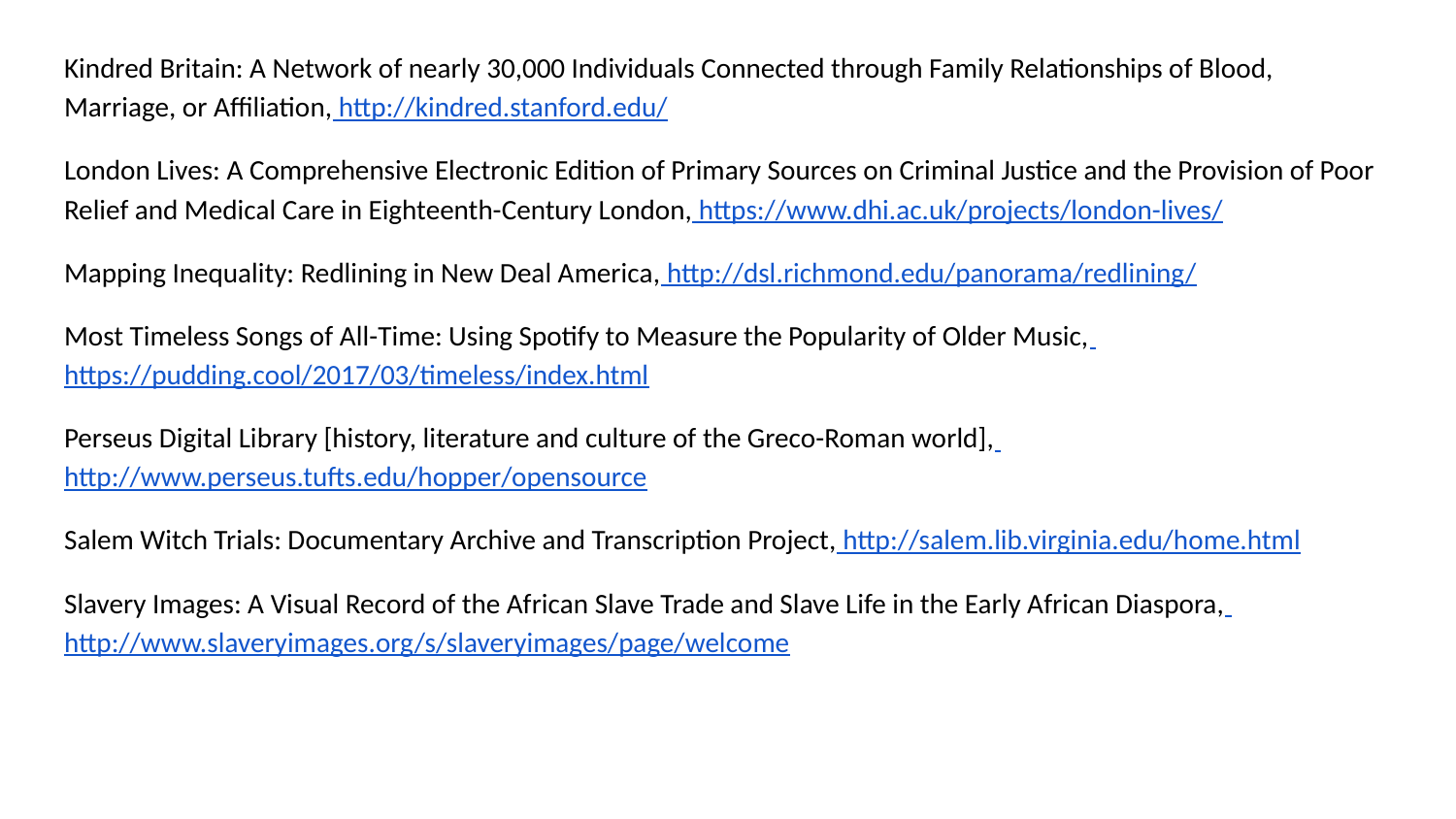

Kindred Britain: A Network of nearly 30,000 Individuals Connected through Family Relationships of Blood, Marriage, or Affiliation, http://kindred.stanford.edu/
London Lives: A Comprehensive Electronic Edition of Primary Sources on Criminal Justice and the Provision of Poor Relief and Medical Care in Eighteenth-Century London, https://www.dhi.ac.uk/projects/london-lives/
Mapping Inequality: Redlining in New Deal America, http://dsl.richmond.edu/panorama/redlining/
Most Timeless Songs of All-Time: Using Spotify to Measure the Popularity of Older Music, https://pudding.cool/2017/03/timeless/index.html
Perseus Digital Library [history, literature and culture of the Greco-Roman world], http://www.perseus.tufts.edu/hopper/opensource
Salem Witch Trials: Documentary Archive and Transcription Project, http://salem.lib.virginia.edu/home.html
Slavery Images: A Visual Record of the African Slave Trade and Slave Life in the Early African Diaspora, http://www.slaveryimages.org/s/slaveryimages/page/welcome